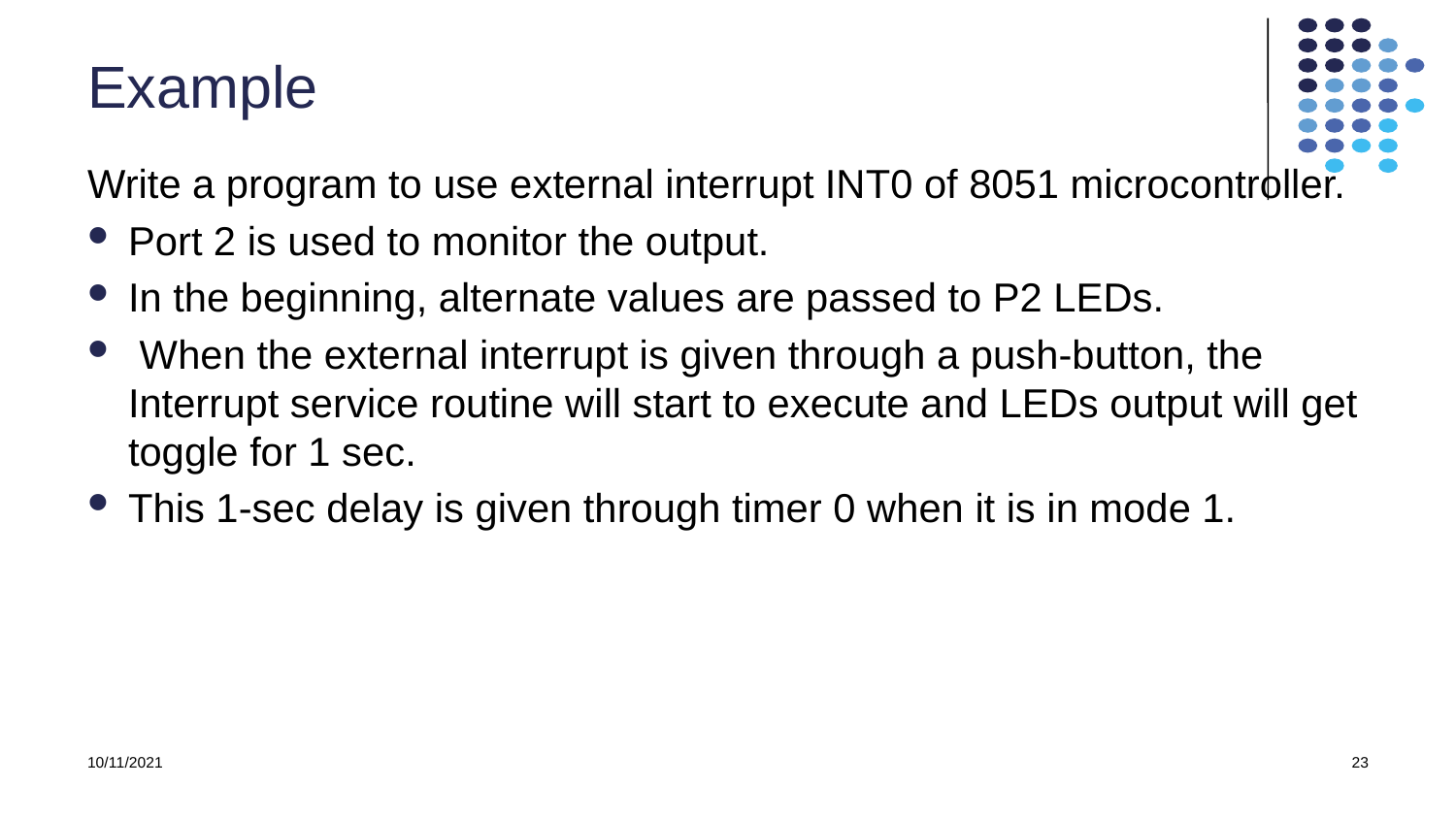

# Example
Write a program to use external interrupt INT0 of 8051 microcontroller.
Port 2 is used to monitor the output.
In the beginning, alternate values are passed to P2 LEDs.
 When the external interrupt is given through a push-button, the Interrupt service routine will start to execute and LEDs output will get toggle for 1 sec.
This 1-sec delay is given through timer 0 when it is in mode 1.
10/11/2021
23